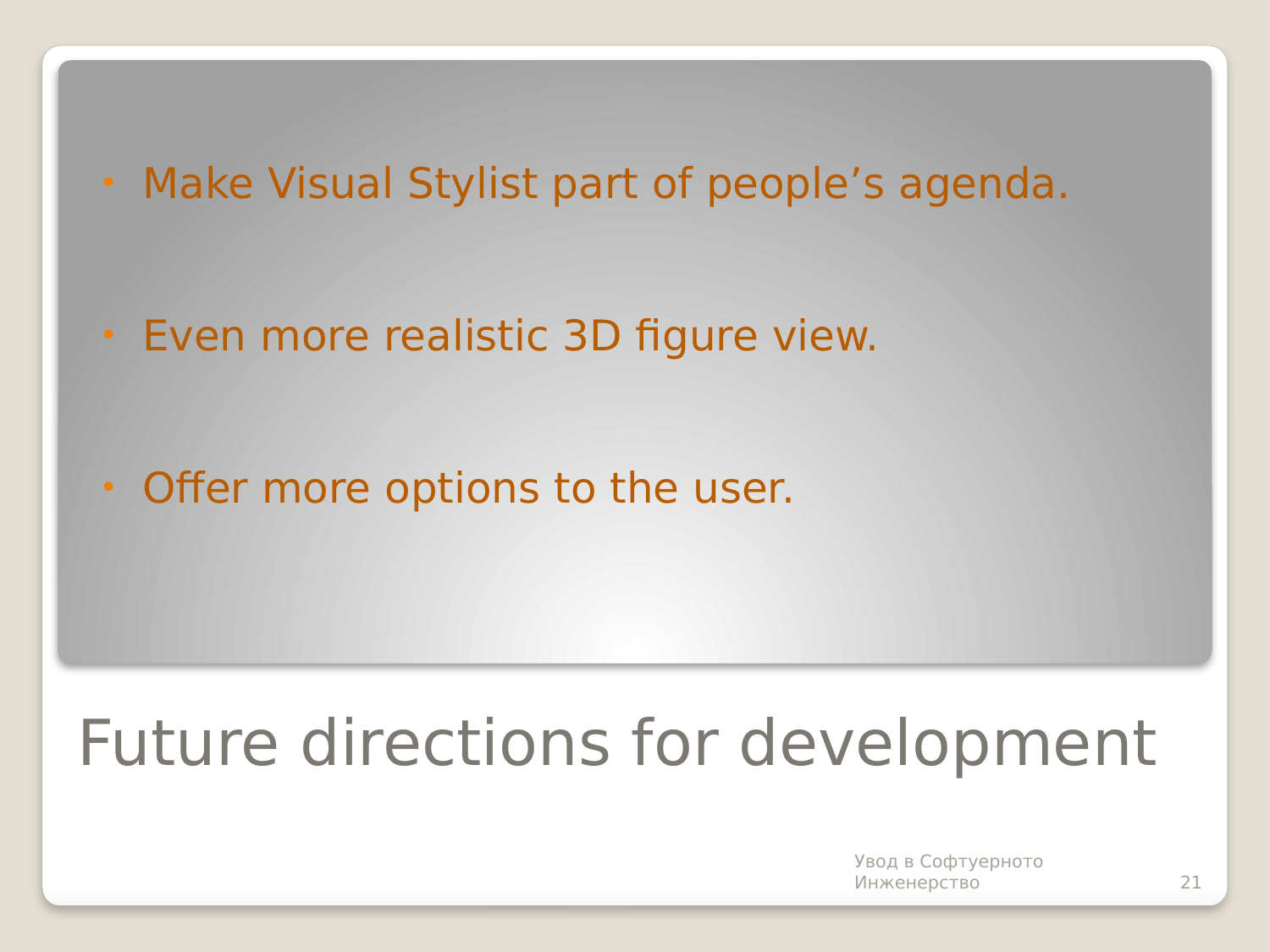

Make Visual Stylist part of people’s agenda.

Even more realistic 3D figure view.

Offer more options to the user.

# Future directions for development
Увод в Софтуерното Инженерство
21